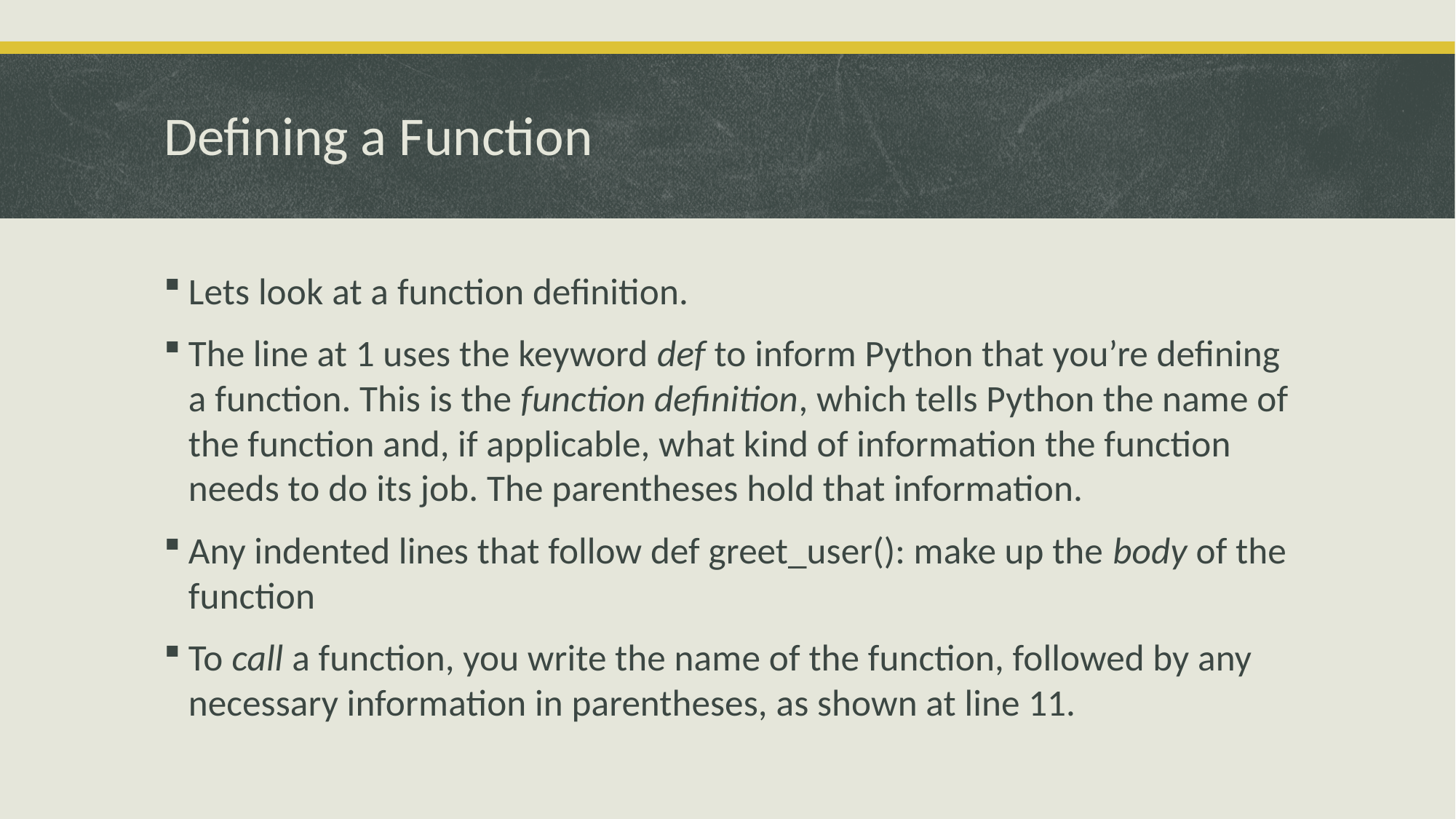

# Defining a Function
Lets look at a function definition.
The line at 1 uses the keyword def to inform Python that you’re defining a function. This is the function definition, which tells Python the name of the function and, if applicable, what kind of information the function needs to do its job. The parentheses hold that information.
Any indented lines that follow def greet_user(): make up the body of the function
To call a function, you write the name of the function, followed by any necessary information in parentheses, as shown at line 11.